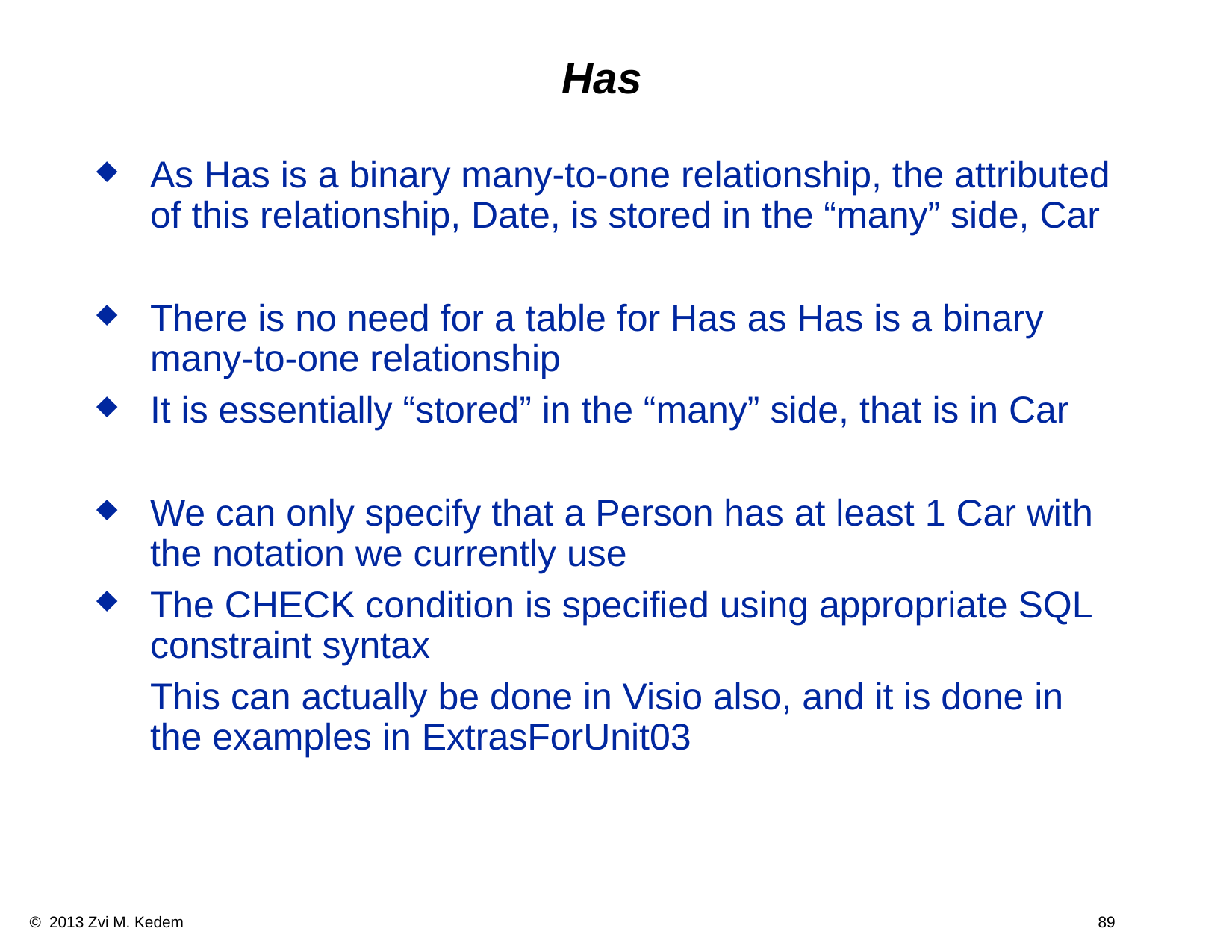

# Has
As Has is a binary many-to-one relationship, the attributed of this relationship, Date, is stored in the “many” side, Car

There is no need for a table for Has as Has is a binary many-to-one relationship
It is essentially “stored” in the “many” side, that is in Car

We can only specify that a Person has at least 1 Car with the notation we currently use
The CHECK condition is specified using appropriate SQL constraint syntax
	This can actually be done in Visio also, and it is done in the examples in ExtrasForUnit03